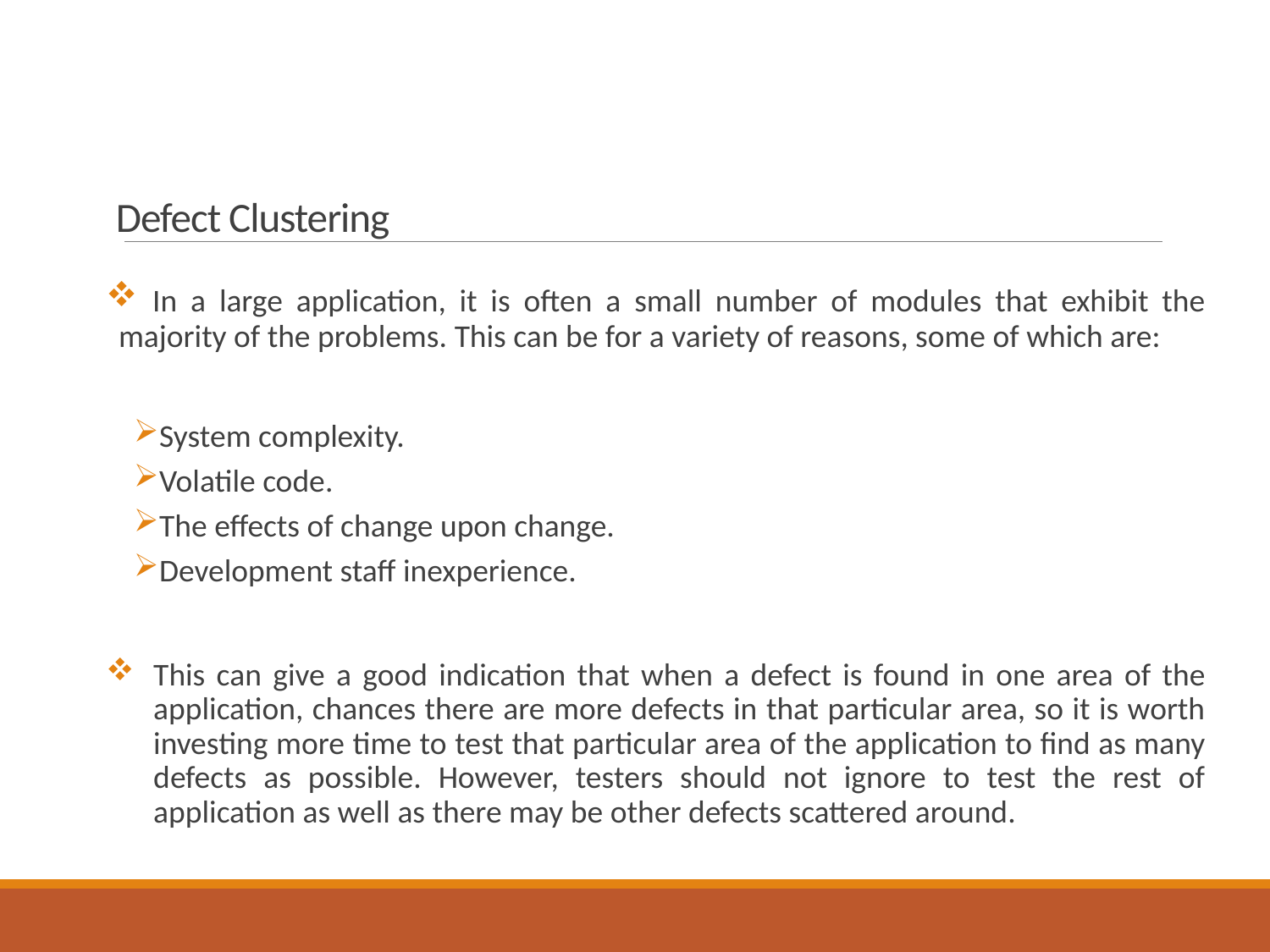

# Defect Clustering
 In a large application, it is often a small number of modules that exhibit the majority of the problems. This can be for a variety of reasons, some of which are:

System complexity.
Volatile code.
The effects of change upon change.
Development staff inexperience.

This can give a good indication that when a defect is found in one area of the application, chances there are more defects in that particular area, so it is worth investing more time to test that particular area of the application to find as many defects as possible. However, testers should not ignore to test the rest of application as well as there may be other defects scattered around.